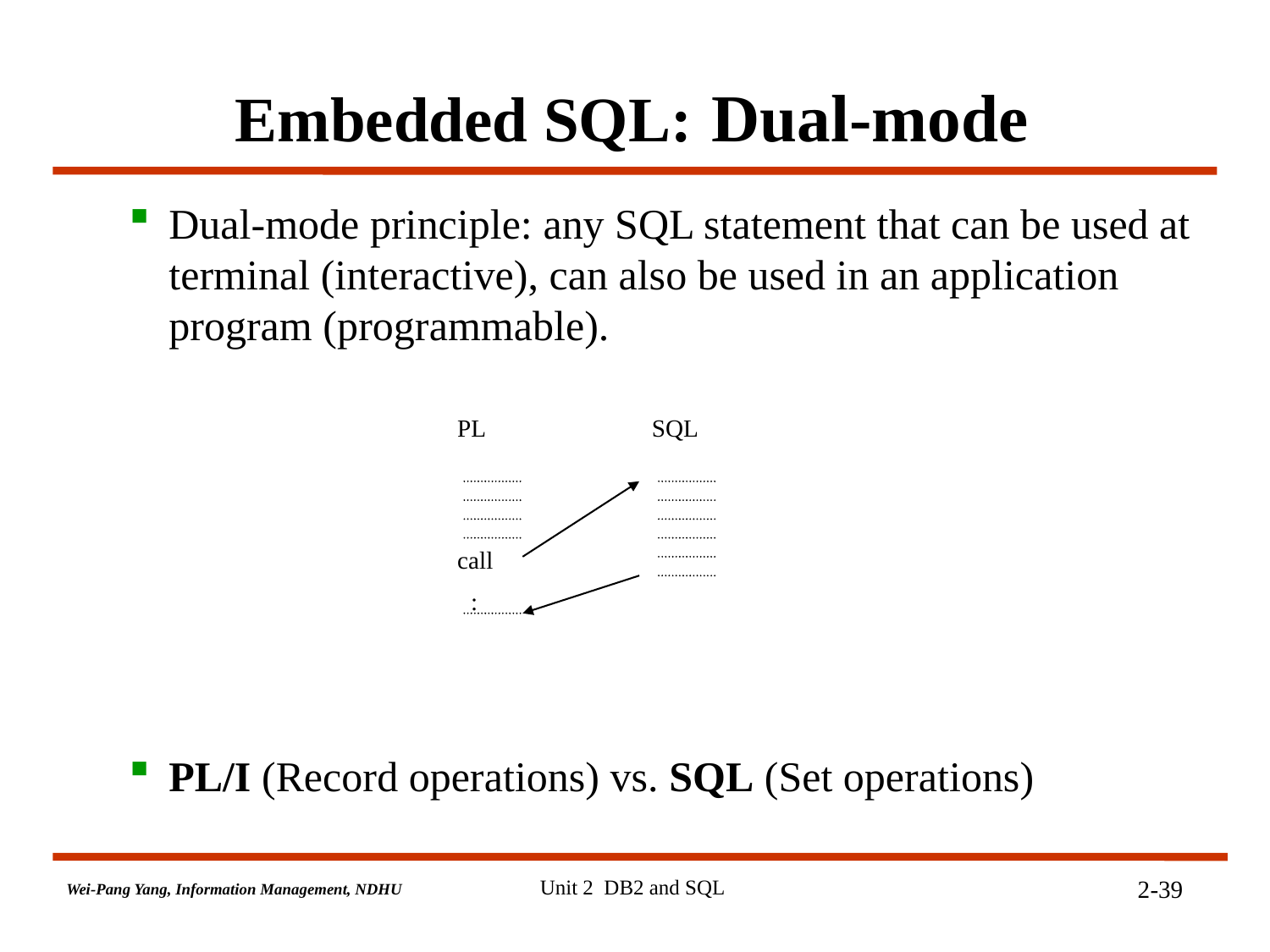

# Embedded SQL: Dual-mode
Dual-mode principle: any SQL statement that can be used at terminal (interactive), can also be used in an application program (programmable).

PL/I (Record operations) vs. SQL (Set operations)

PL
SQL

call
   :

Unit 2  DB2 and SQL